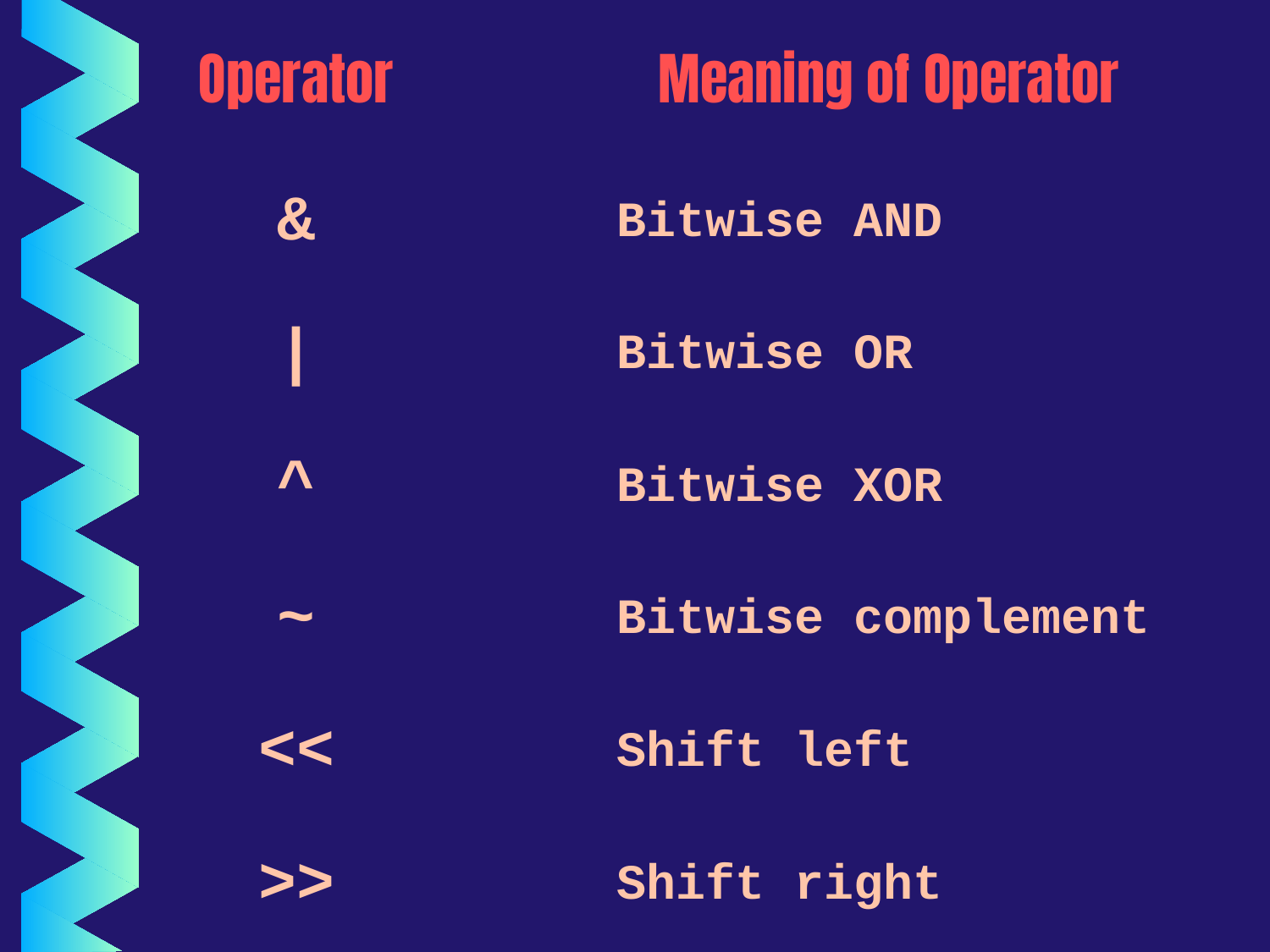

| Operator | Meaning of Operator |
| --- | --- |
| & | Bitwise AND |
| | | Bitwise OR |
| ^ | Bitwise XOR |
| ~ | Bitwise complement |
| << | Shift left |
| >> | Shift right |